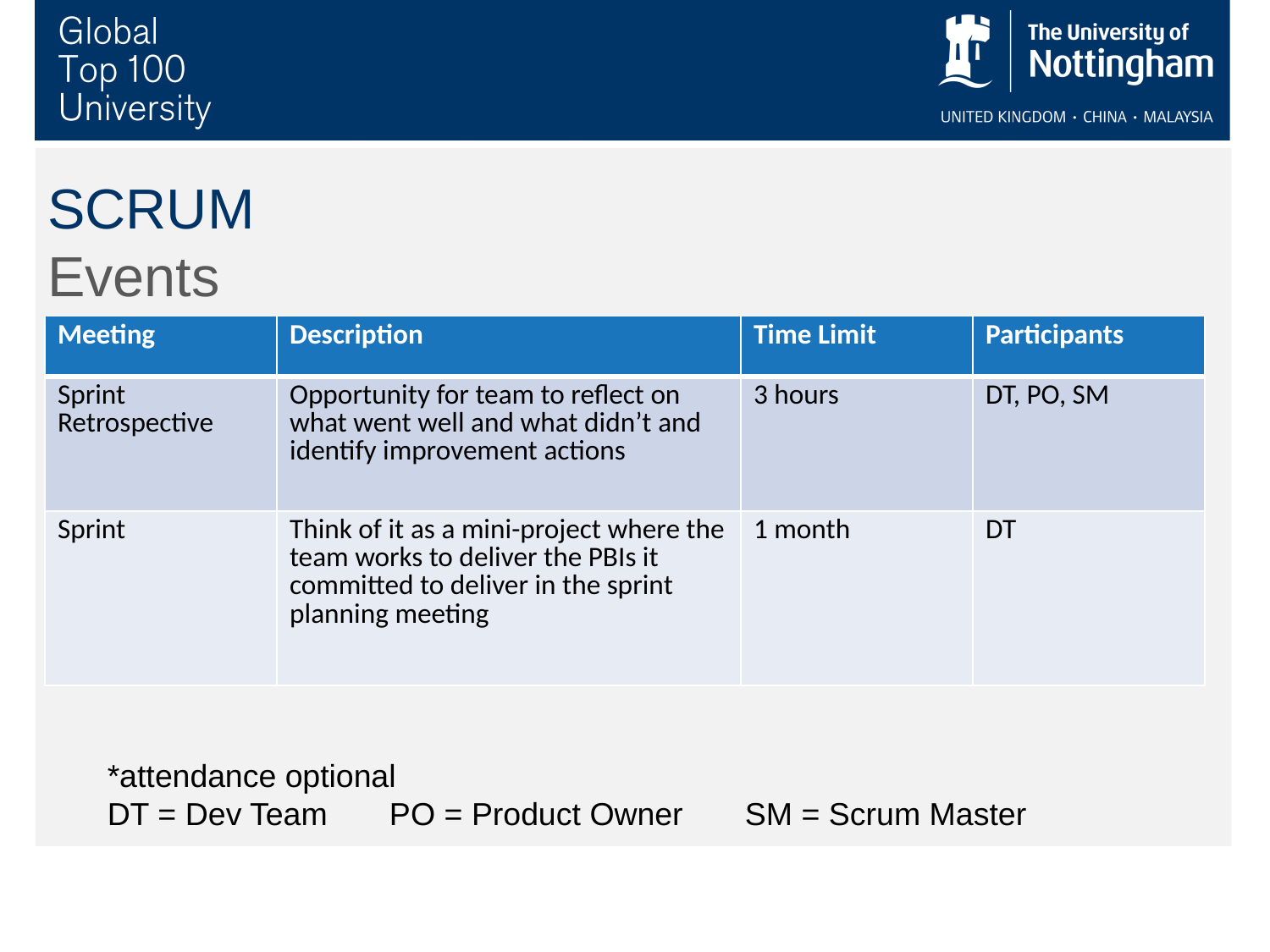

SCRUM
Events
| Meeting | Description | Time Limit | Participants |
| --- | --- | --- | --- |
| Sprint Retrospective | Opportunity for team to reflect on what went well and what didn’t and identify improvement actions | 3 hours | DT, PO, SM |
| Sprint | Think of it as a mini-project where the team works to deliver the PBIs it committed to deliver in the sprint planning meeting | 1 month | DT |
*attendance optional
DT = Dev Team       PO = Product Owner       SM = Scrum Master